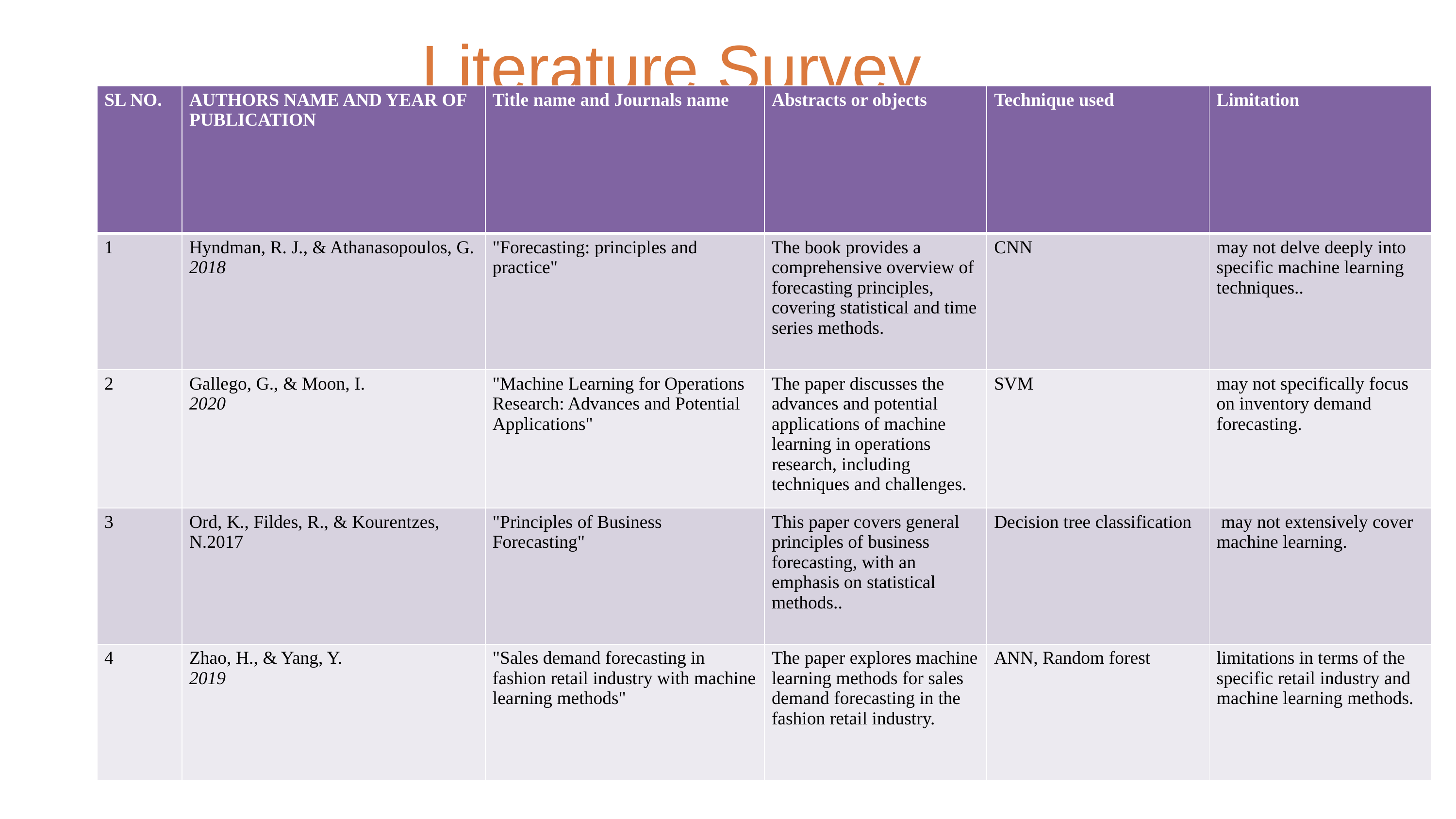

Literature Survey
| SL NO. | AUTHORS NAME AND YEAR OF PUBLICATION | Title name and Journals name | Abstracts or objects | Technique used | Limitation |
| --- | --- | --- | --- | --- | --- |
| 1 | Hyndman, R. J., & Athanasopoulos, G. 2018 | "Forecasting: principles and practice" | The book provides a comprehensive overview of forecasting principles, covering statistical and time series methods. | CNN | may not delve deeply into specific machine learning techniques.. |
| 2 | Gallego, G., & Moon, I. 2020 | "Machine Learning for Operations Research: Advances and Potential Applications" | The paper discusses the advances and potential applications of machine learning in operations research, including techniques and challenges. | SVM | may not specifically focus on inventory demand forecasting. |
| 3 | Ord, K., Fildes, R., & Kourentzes, N.2017 | "Principles of Business Forecasting" | This paper covers general principles of business forecasting, with an emphasis on statistical methods.. | Decision tree classification | may not extensively cover machine learning. |
| 4 | Zhao, H., & Yang, Y. 2019 | "Sales demand forecasting in fashion retail industry with machine learning methods" | The paper explores machine learning methods for sales demand forecasting in the fashion retail industry. | ANN, Random forest | limitations in terms of the specific retail industry and machine learning methods. |